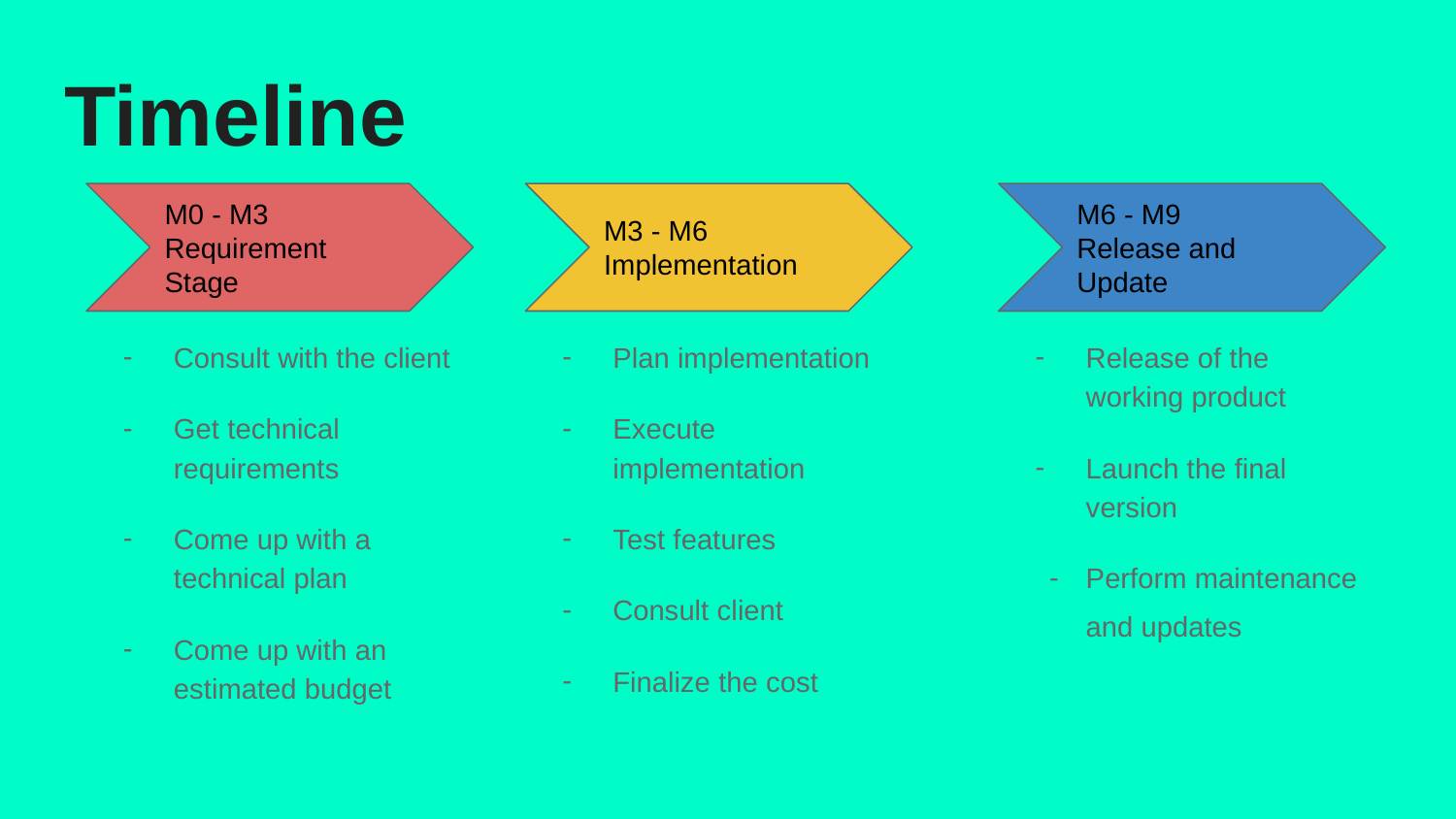

# Timeline
M0 - M3 Requirement Stage
M3 - M6 Implementation
M6 - M9
Release and Update
Consult with the client
Get technical requirements
Come up with a technical plan
Come up with an estimated budget
Plan implementation
Execute implementation
Test features
Consult client
Finalize the cost

Release of the working product
Launch the final version
Perform maintenance and updates